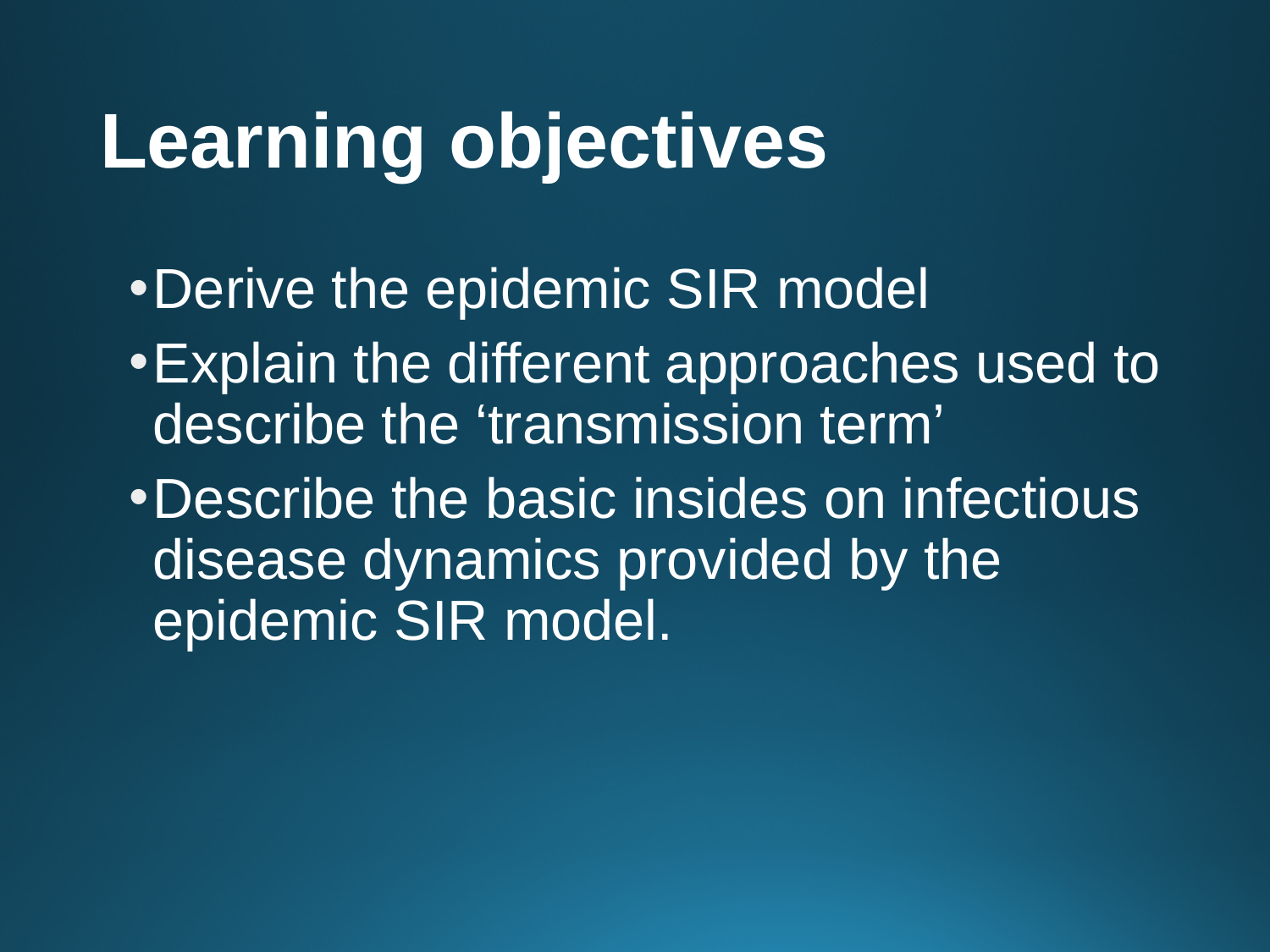

# Learning objectives
Derive the epidemic SIR model
Explain the different approaches used to describe the ‘transmission term’
Describe the basic insides on infectious disease dynamics provided by the epidemic SIR model.